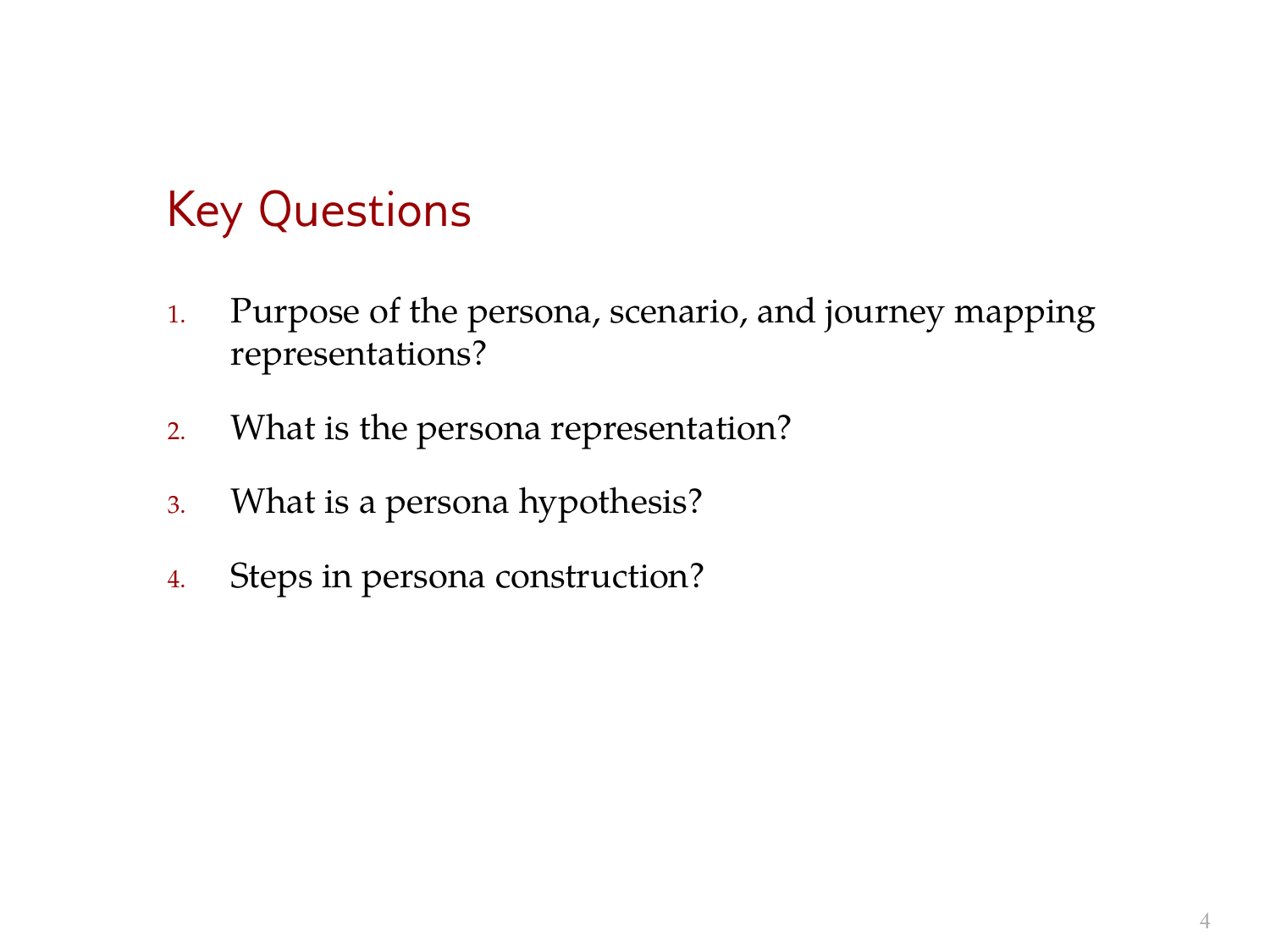

# Key Questions
Purpose of the persona, scenario, and journey mapping representations?
What is the persona representation?
What is a persona hypothesis?
Steps in persona construction?

4